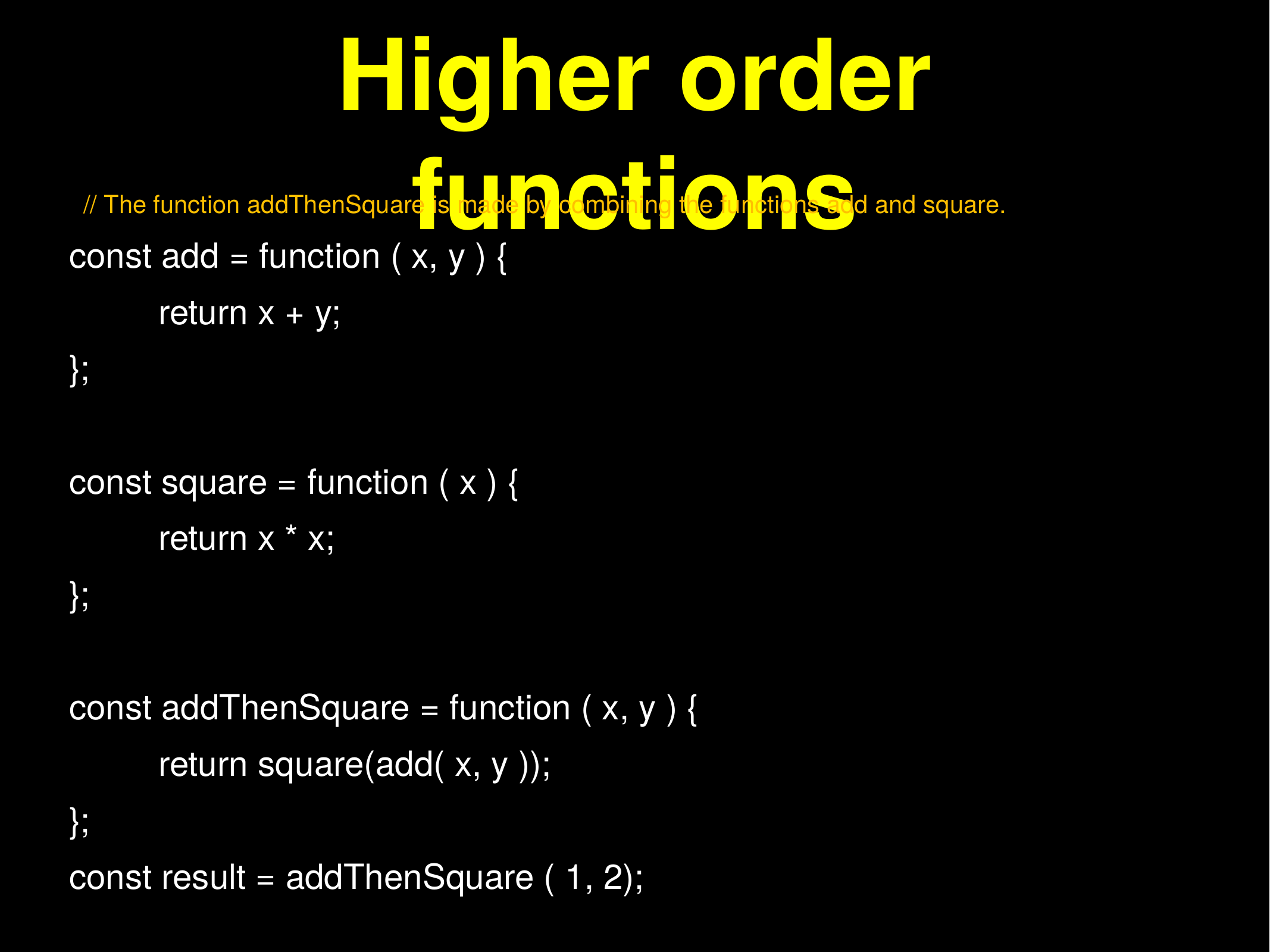

# Higher order functions
// The function addThenSquare is made by combining the functions add and square.
const add = function ( x, y ) {
	return x + y;
};

const square = function ( x ) {
	return x * x;
};

const addThenSquare = function ( x, y ) {
	return square(add( x, y ));
};
const result = addThenSquare ( 1, 2);